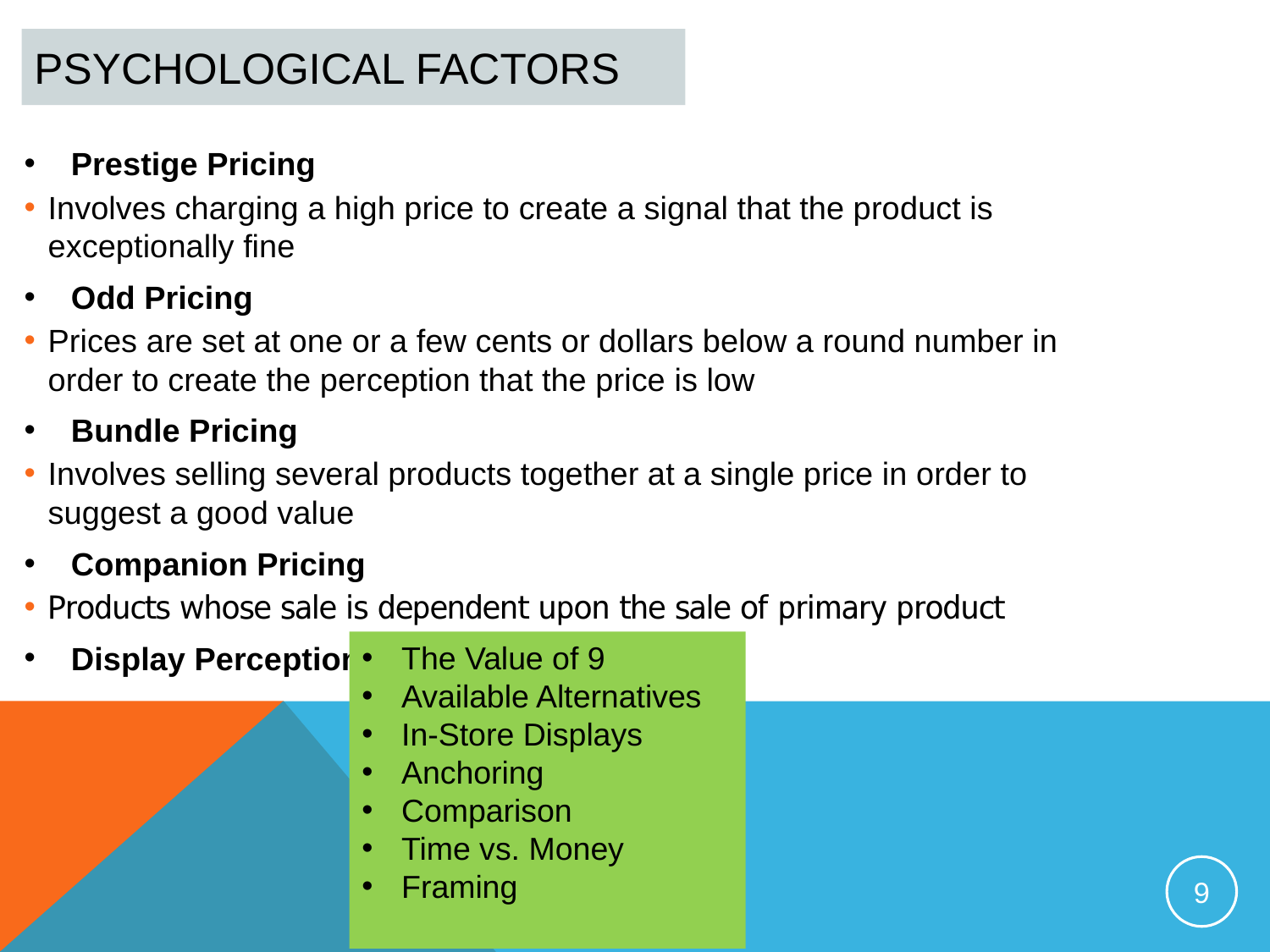

# Psychological Factors
Prestige Pricing
Involves charging a high price to create a signal that the product is exceptionally fine
Odd Pricing
Prices are set at one or a few cents or dollars below a round number in order to create the perception that the price is low
Bundle Pricing
Involves selling several products together at a single price in order to suggest a good value
Companion Pricing
Products whose sale is dependent upon the sale of primary product
Display Perception
The Value of 9
Available Alternatives
In-Store Displays
Anchoring
Comparison
Time vs. Money
Framing

9